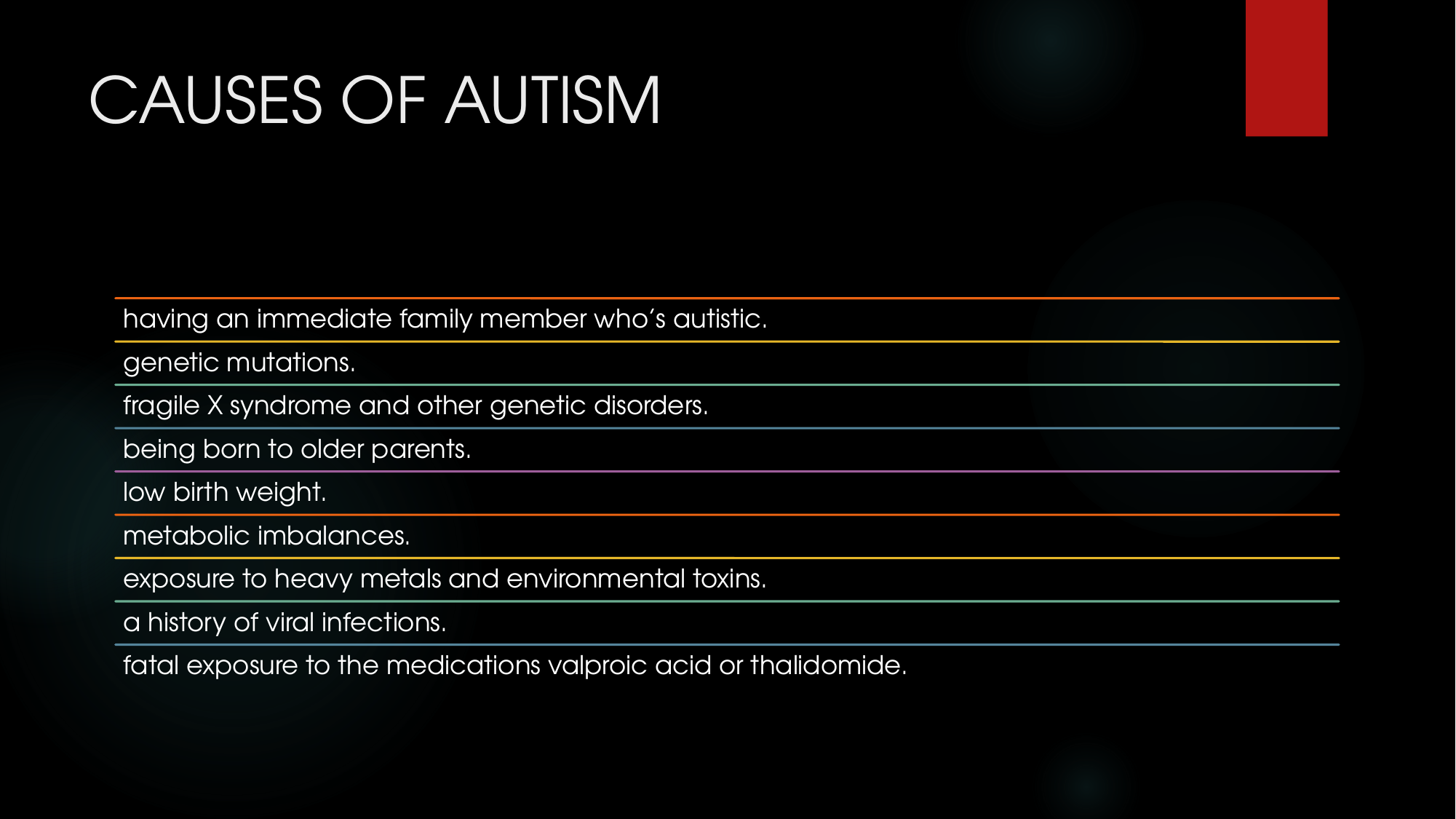

# CAUSES OF AUTISM
having an immediate family member who’s autistic.
genetic mutations.
fragile X syndrome and other genetic disorders.
being born to older parents.
low birth weight.
metabolic imbalances.
exposure to heavy metals and environmental toxins.
a history of viral infections.
fatal exposure to the medications valproic acid or thalidomide.